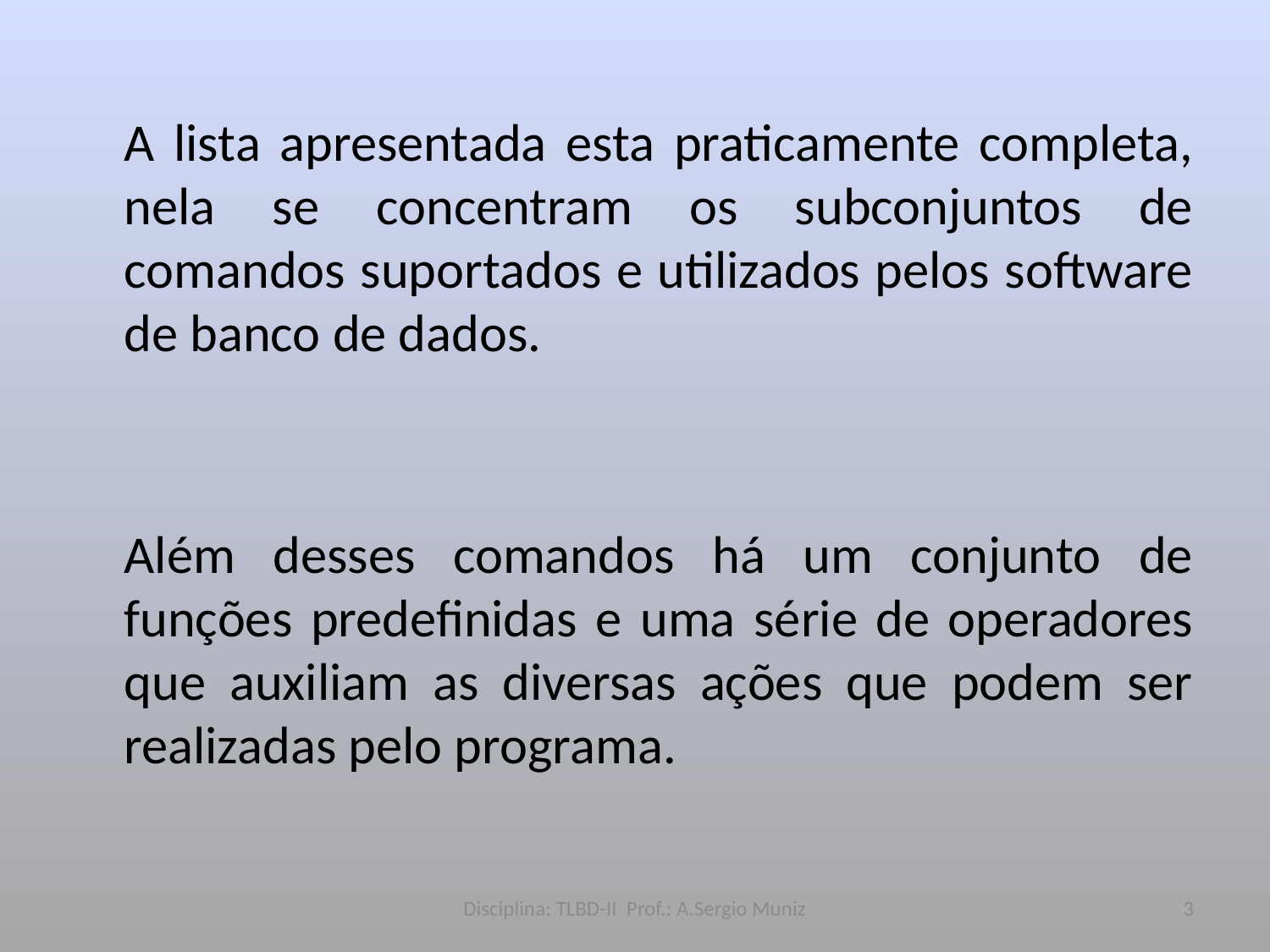

A lista apresentada esta praticamente completa, nela se concentram os subconjuntos de comandos suportados e utilizados pelos software de banco de dados.

	Além desses comandos há um conjunto de funções predefinidas e uma série de operadores que auxiliam as diversas ações que podem ser realizadas pelo programa.
Disciplina: TLBD-II  Prof.: A.Sergio Muniz
3